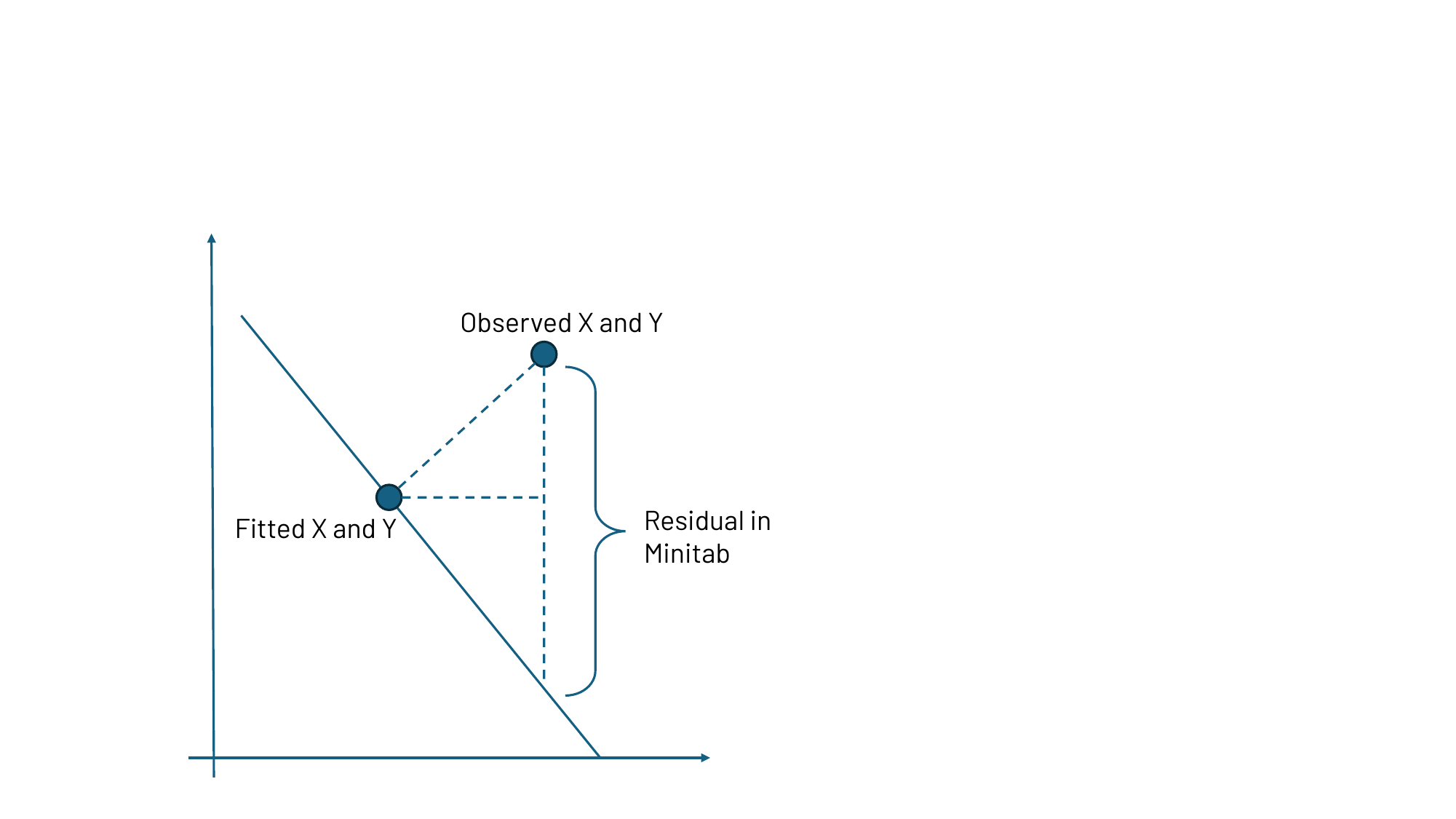

Observed X and Y

Residual in Minitab
Fitted X and Y